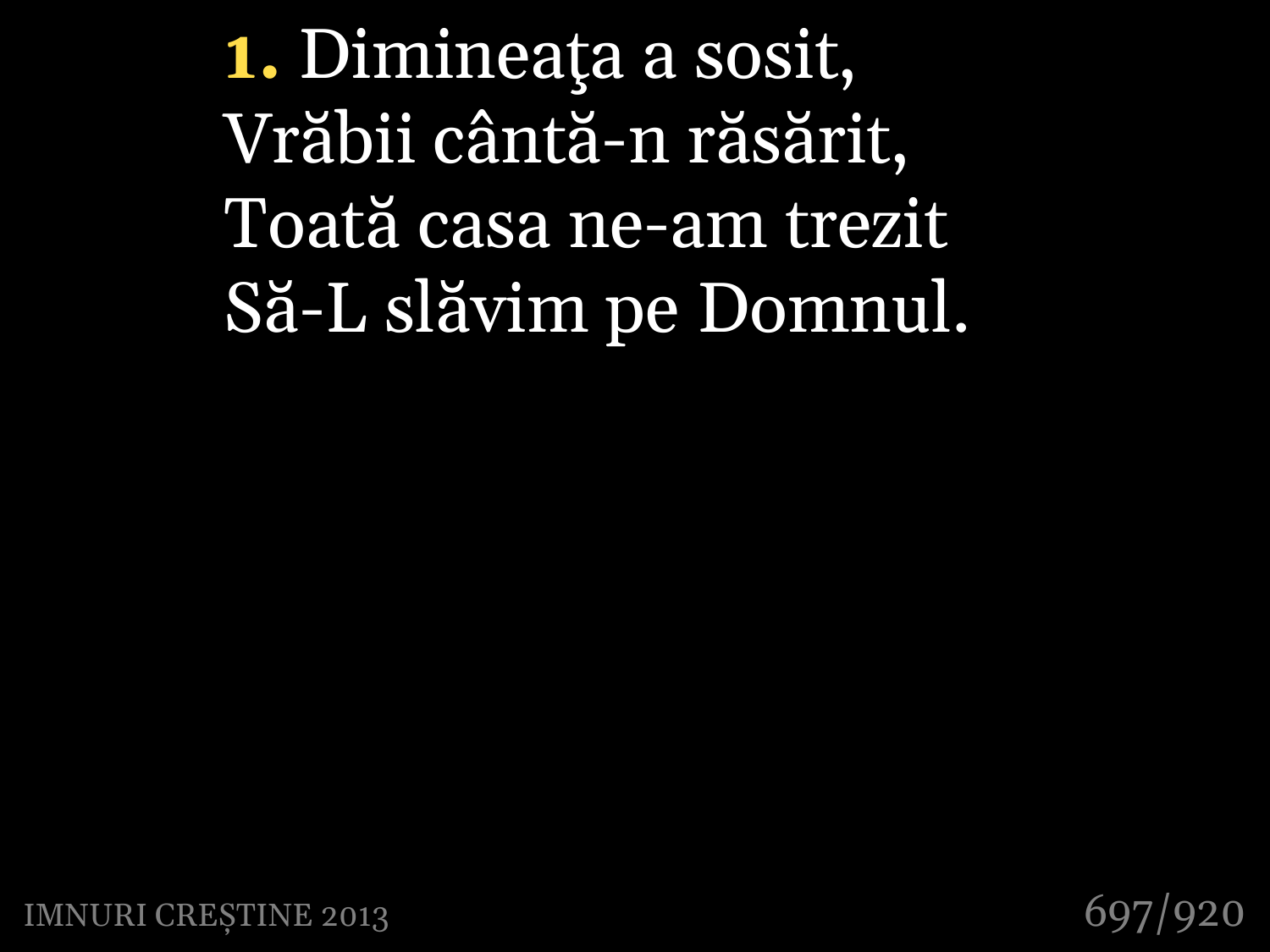

1. Dimineaţa a sosit,
Vrăbii cântă-n răsărit,
Toată casa ne-am trezit
Să-L slăvim pe Domnul.
697/920
IMNURI CREȘTINE 2013